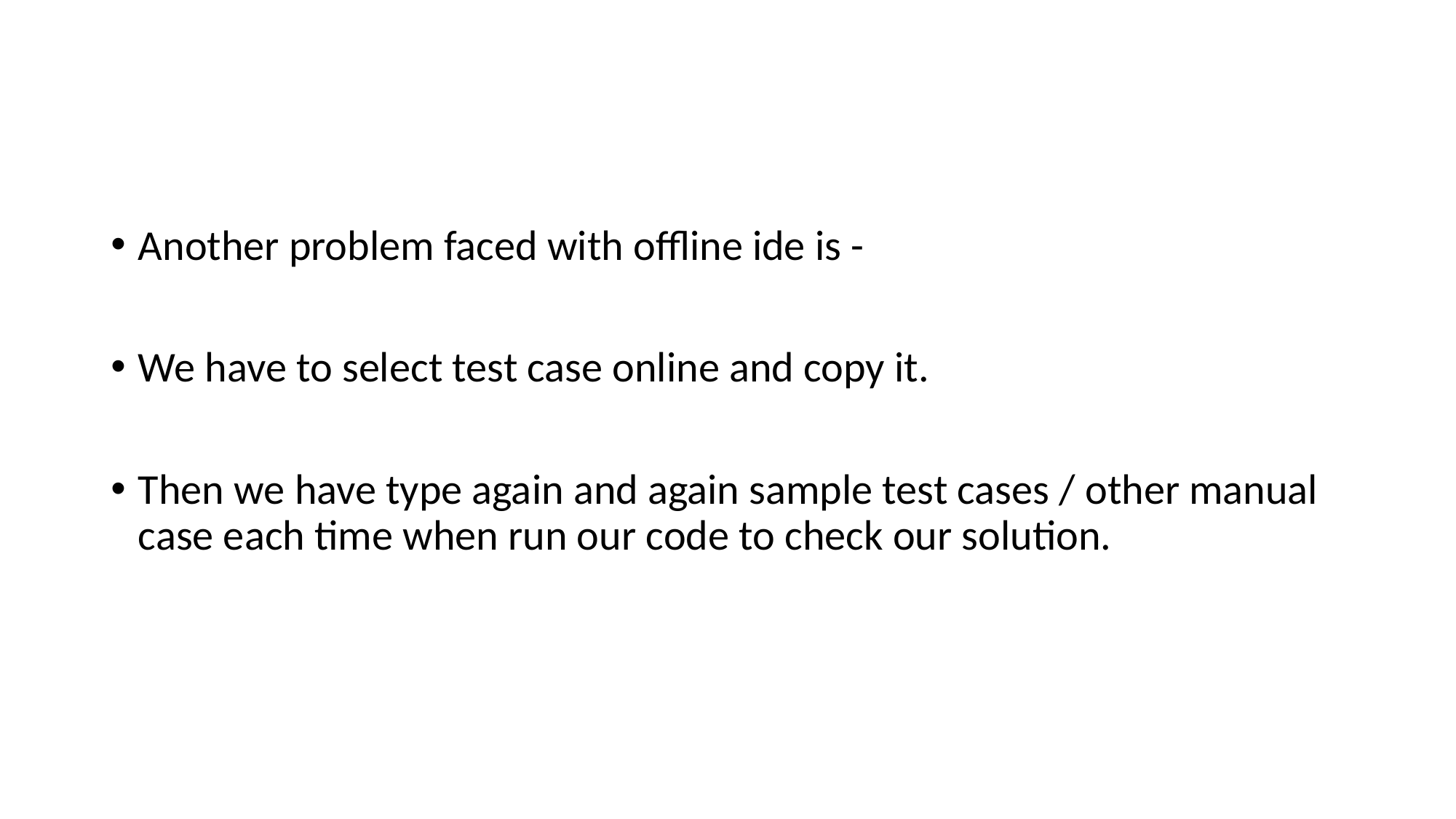

Another problem faced with offline ide is -

We have to select test case online and copy it.

Then we have type again and again sample test cases / other manual case each time when run our code to check our solution.